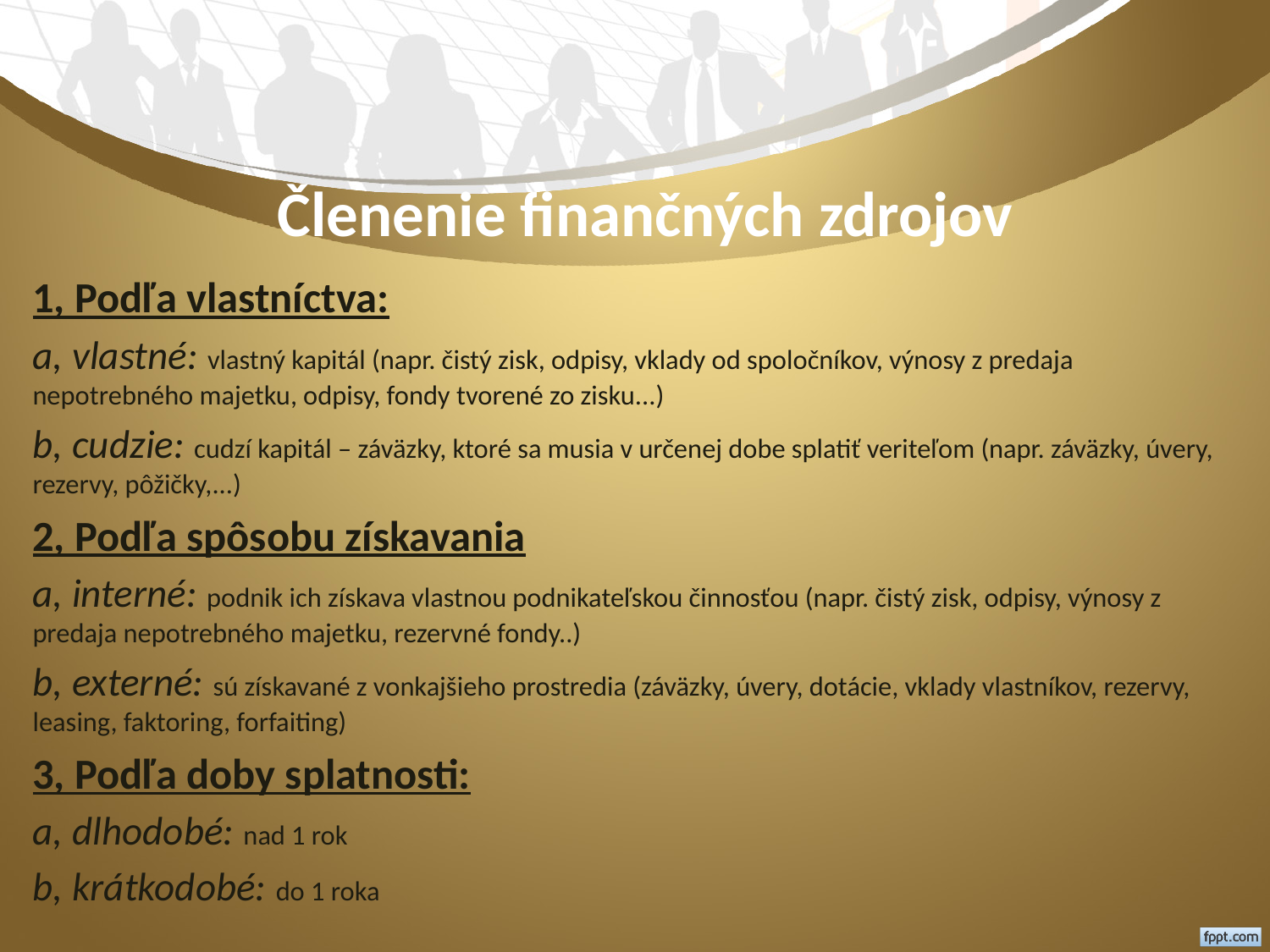

# Členenie finančných zdrojov
1, Podľa vlastníctva:
a, vlastné: vlastný kapitál (napr. čistý zisk, odpisy, vklady od spoločníkov, výnosy z predaja nepotrebného majetku, odpisy, fondy tvorené zo zisku...)
b, cudzie: cudzí kapitál – záväzky, ktoré sa musia v určenej dobe splatiť veriteľom (napr. záväzky, úvery, rezervy, pôžičky,...)
2, Podľa spôsobu získavania
a, interné: podnik ich získava vlastnou podnikateľskou činnosťou (napr. čistý zisk, odpisy, výnosy z predaja nepotrebného majetku, rezervné fondy..)
b, externé: sú získavané z vonkajšieho prostredia (záväzky, úvery, dotácie, vklady vlastníkov, rezervy, leasing, faktoring, forfaiting)
3, Podľa doby splatnosti:
a, dlhodobé: nad 1 rok
b, krátkodobé: do 1 roka